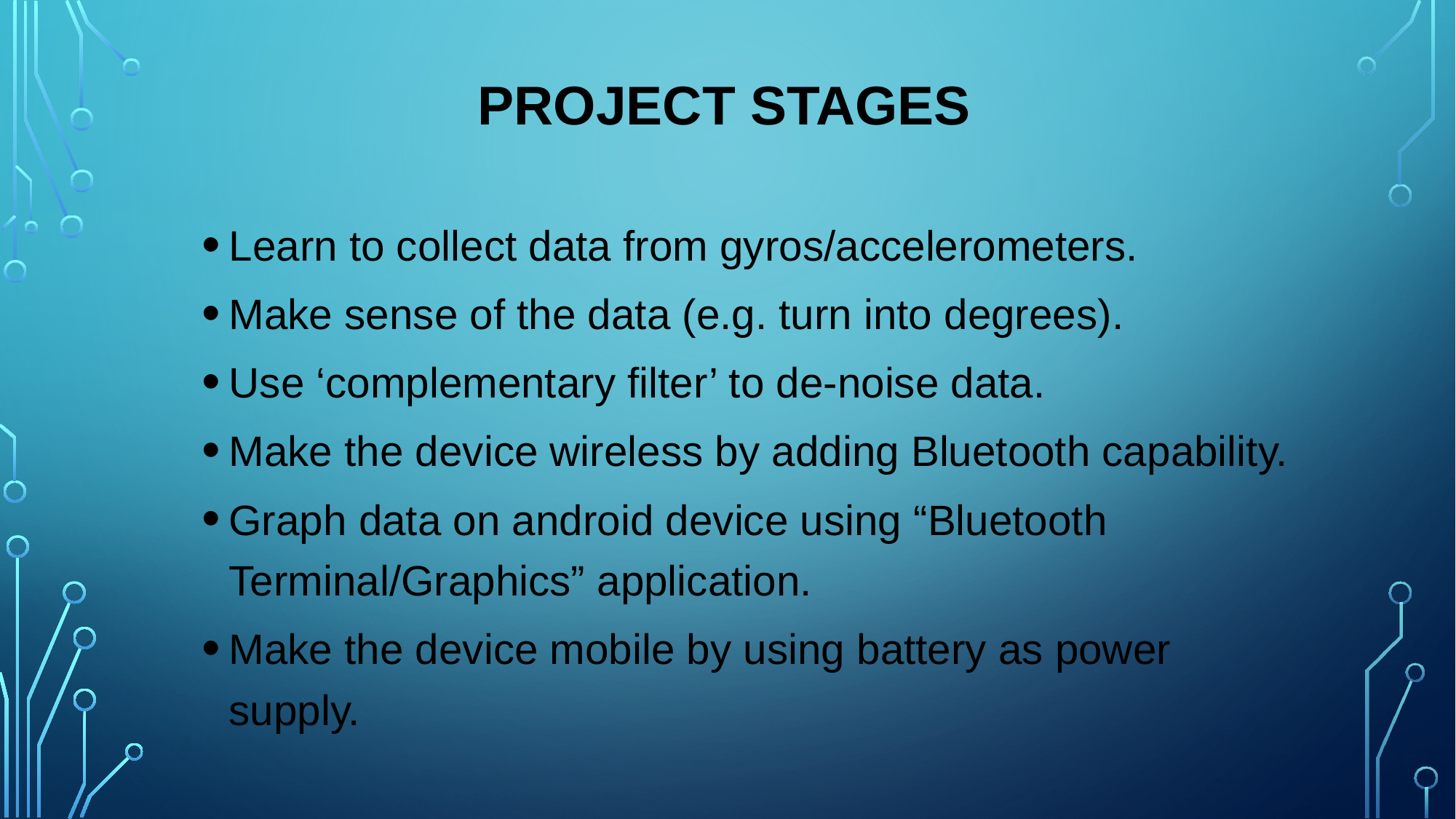

# Project stages
Learn to collect data from gyros/accelerometers.
Make sense of the data (e.g. turn into degrees).
Use ‘complementary filter’ to de-noise data.
Make the device wireless by adding Bluetooth capability.
Graph data on android device using “Bluetooth Terminal/Graphics” application.
Make the device mobile by using battery as power supply.